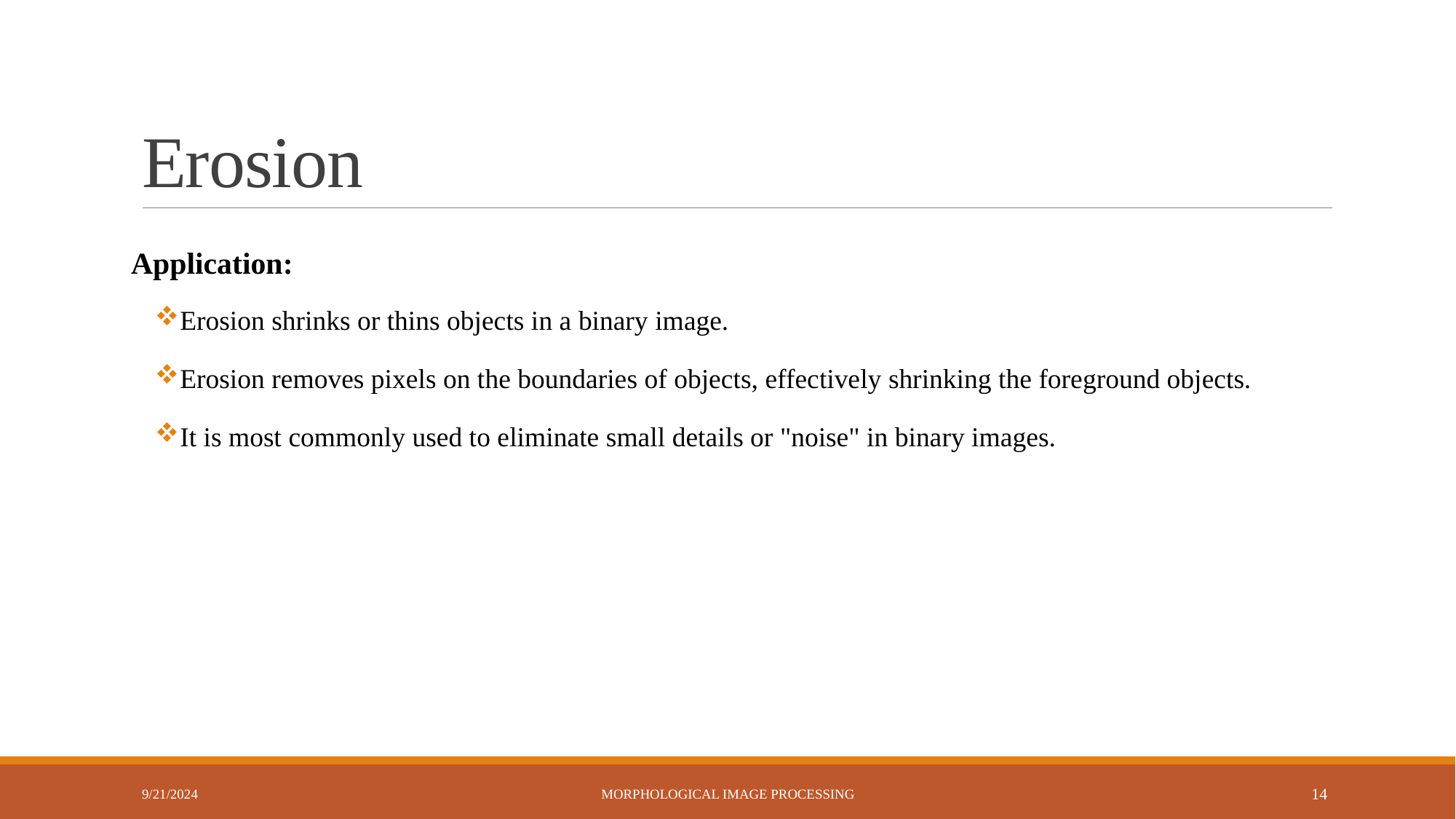

# Erosion
Application:
Erosion shrinks or thins objects in a binary image.
Erosion removes pixels on the boundaries of objects, effectively shrinking the foreground objects.
It is most commonly used to eliminate small details or "noise" in binary images.

9/21/2024
Morphological Image Processing
14